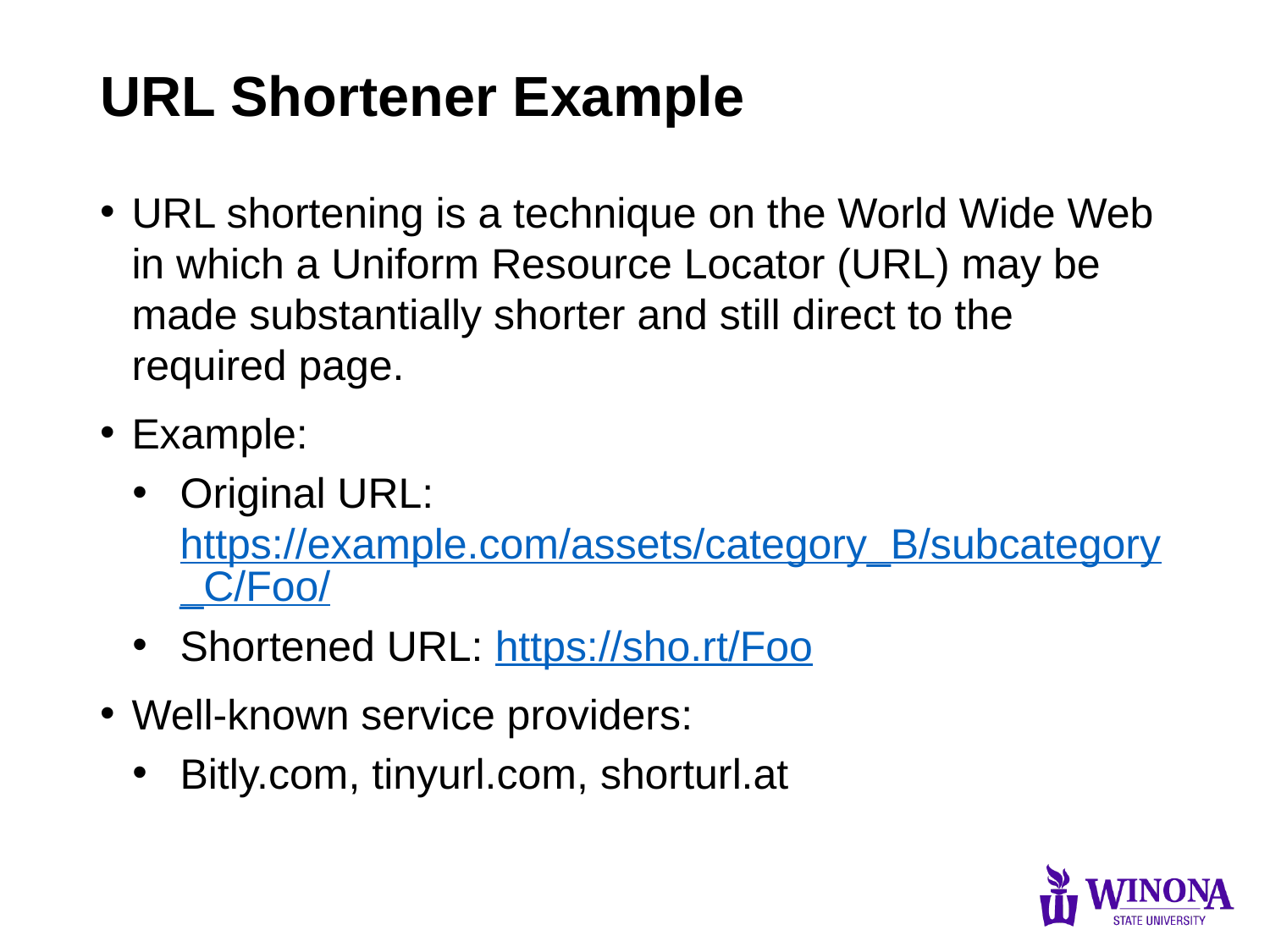

# URL Shortener Example
URL shortening is a technique on the World Wide Web in which a Uniform Resource Locator (URL) may be made substantially shorter and still direct to the required page.
Example:
Original URL: https://example.com/assets/category_B/subcategory_C/Foo/
Shortened URL: https://sho.rt/Foo
Well-known service providers:
Bitly.com, tinyurl.com, shorturl.at